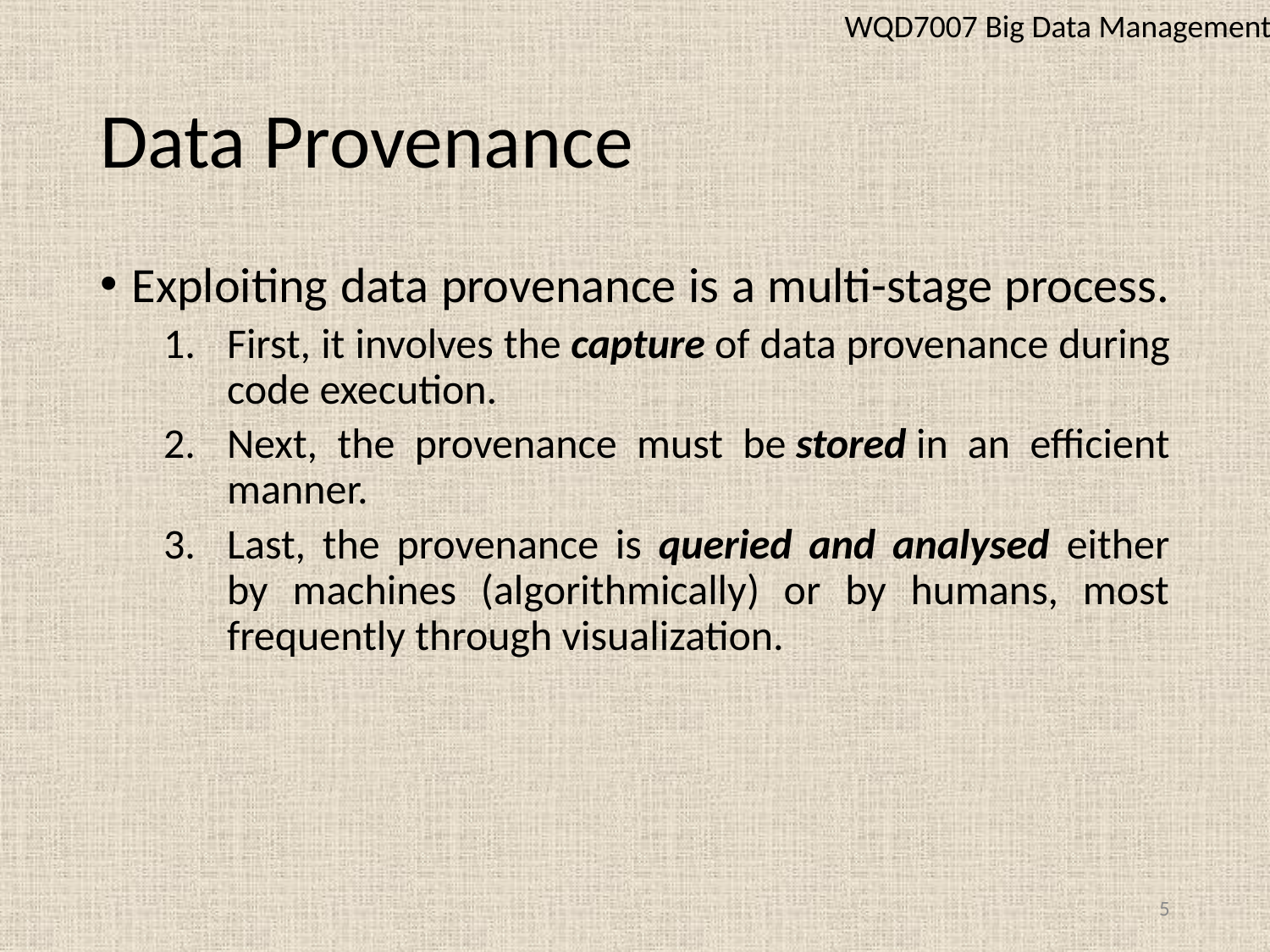

WQD7007 Big Data Management
# Data Provenance
Exploiting data provenance is a multi-stage process.
First, it involves the capture of data provenance during code execution.
Next, the provenance must be stored in an efficient manner.
Last, the provenance is queried and analysed either by machines (algorithmically) or by humans, most frequently through visualization.
5